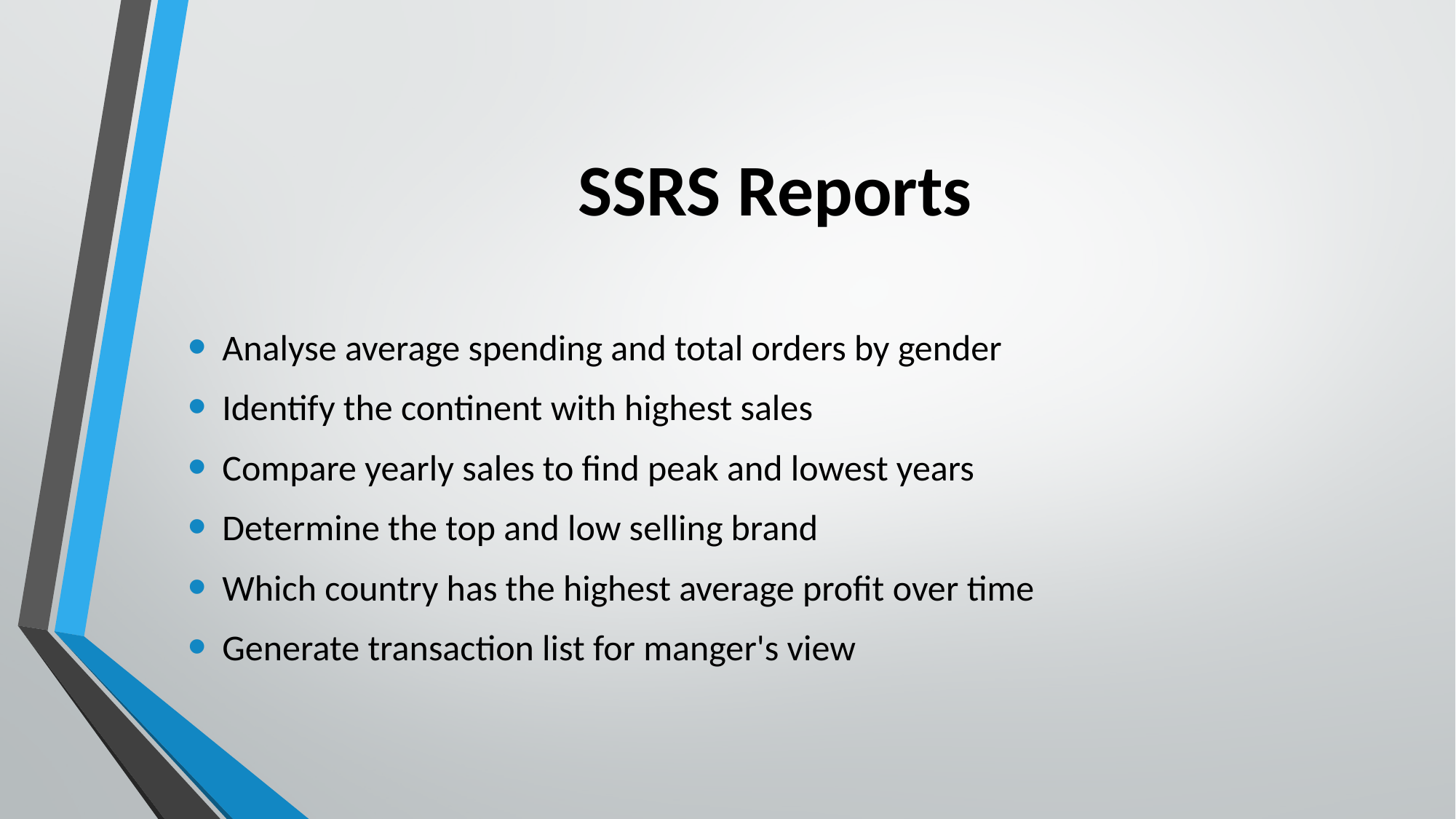

# SSRS Reports
Analyse average spending and total orders by gender
Identify the continent with highest sales
Compare yearly sales to find peak and lowest years
Determine the top and low selling brand
Which country has the highest average profit over time
Generate transaction list for manger's view